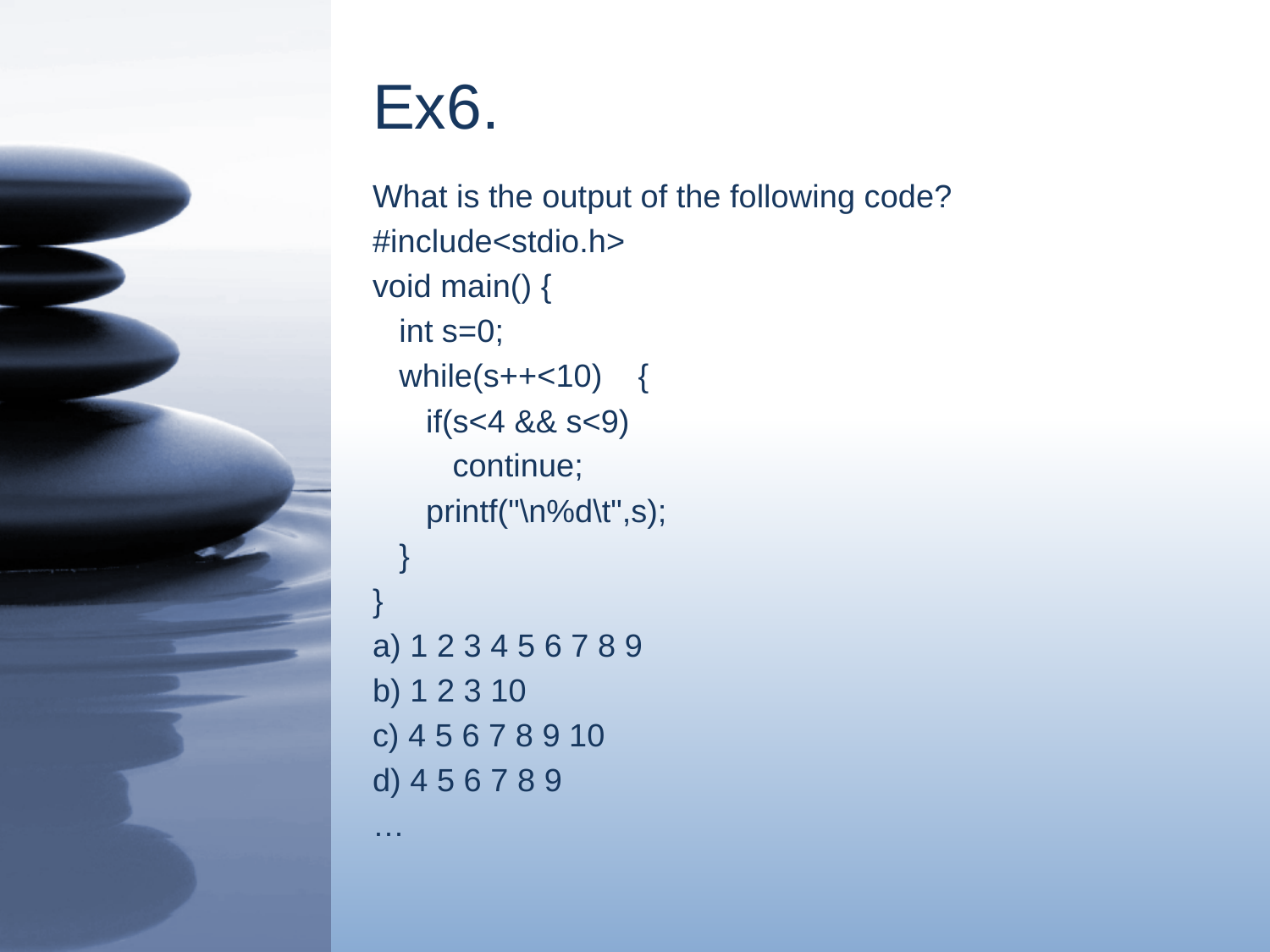

# Ex6.
What is the output of the following code?
#include<stdio.h>
void main() {
   int s=0;
   while(s++<10)    {
      if(s<4 && s<9)
         continue;
      printf("\n%d\t",s);
   }
}
a) 1 2 3 4 5 6 7 8 9
b) 1 2 3 10
c) 4 5 6 7 8 9 10
d) 4 5 6 7 8 9
…